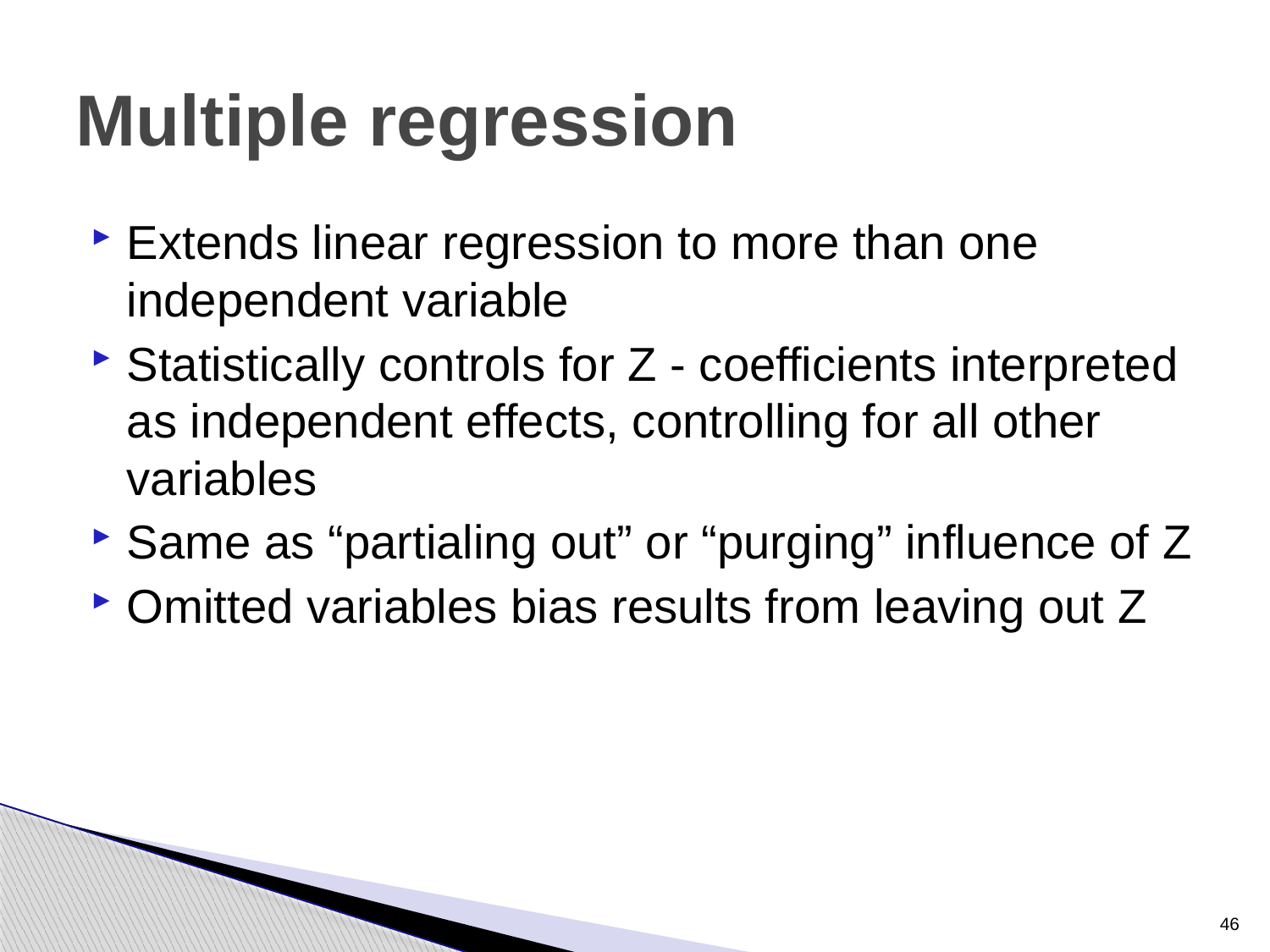

# Multiple regression
Extends linear regression to more than one independent variable
Statistically controls for Z - coefficients interpreted as independent effects, controlling for all other variables
Same as “partialing out” or “purging” influence of Z
Omitted variables bias results from leaving out Z

46